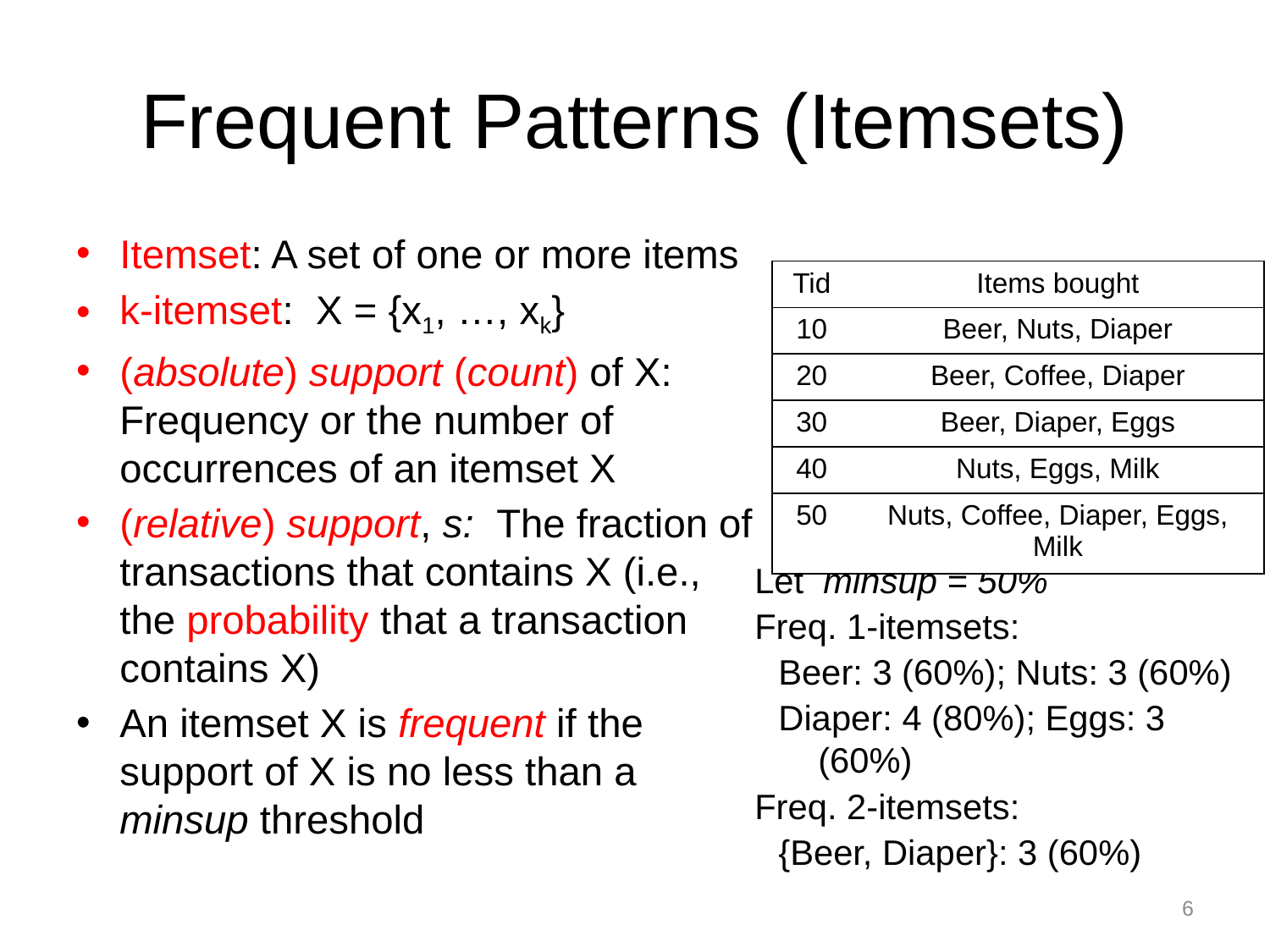

# Frequent Patterns (Itemsets)
Itemset: A set of one or more items
k-itemset:  X = {x1, …, xk}
(absolute) support (count) of X: Frequency or the number of occurrences of an itemset X
(relative) support, s:  The fraction of transactions that contains X (i.e., the probability that a transaction contains X)
An itemset X is frequent if the support of X is no less than a minsup threshold

| Tid | Items bought |
| --- | --- |
| 10 | Beer, Nuts, Diaper |
| 20 | Beer, Coffee, Diaper |
| 30 | Beer, Diaper, Eggs |
| 40 | Nuts, Eggs, Milk |
| 50 | Nuts, Coffee, Diaper, Eggs, Milk |
Let  minsup = 50%
Freq. 1-itemsets:
Beer: 3 (60%); Nuts: 3 (60%)
Diaper: 4 (80%); Eggs: 3 (60%)
Freq. 2-itemsets:
{Beer, Diaper}: 3 (60%)
6